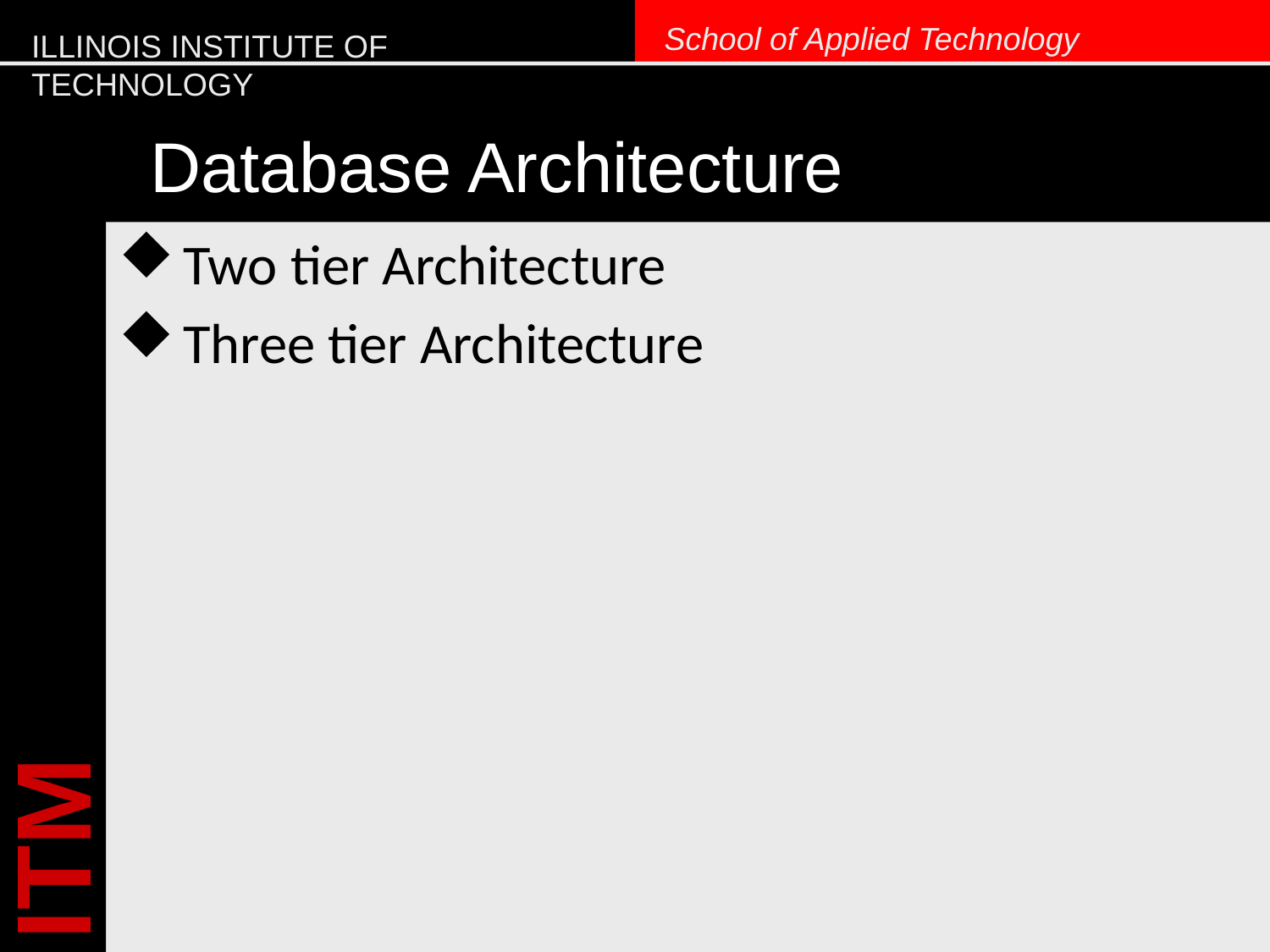

# Database Architecture
Two tier Architecture
Three tier Architecture